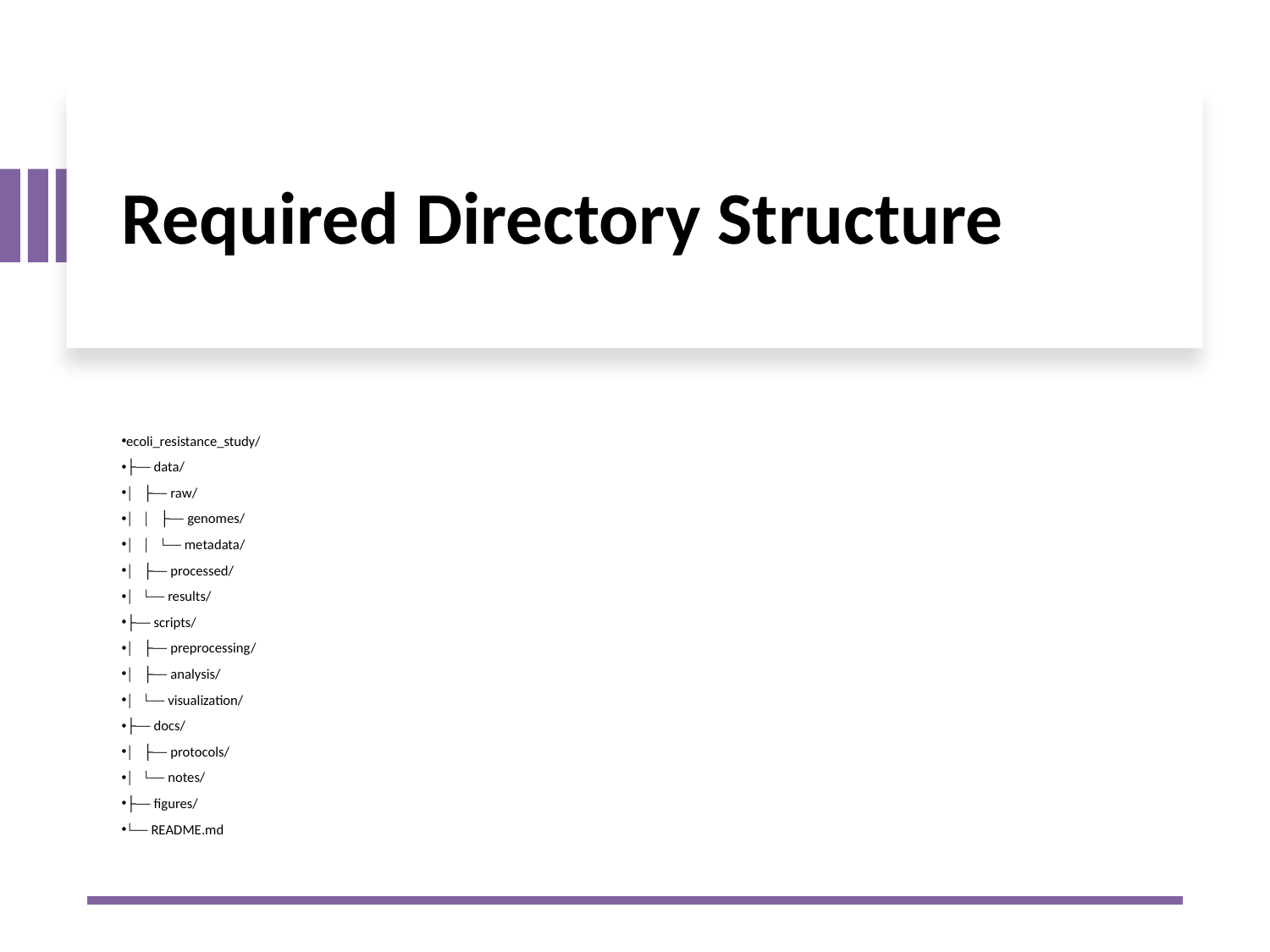

Required Directory Structure

ecoli_resistance_study/
├── data/
│   ├── raw/
│   │   ├── genomes/
│   │   └── metadata/
│   ├── processed/
│   └── results/
├── scripts/
│   ├── preprocessing/
│   ├── analysis/
│   └── visualization/
├── docs/
│   ├── protocols/
│   └── notes/
├── figures/
└── README.md